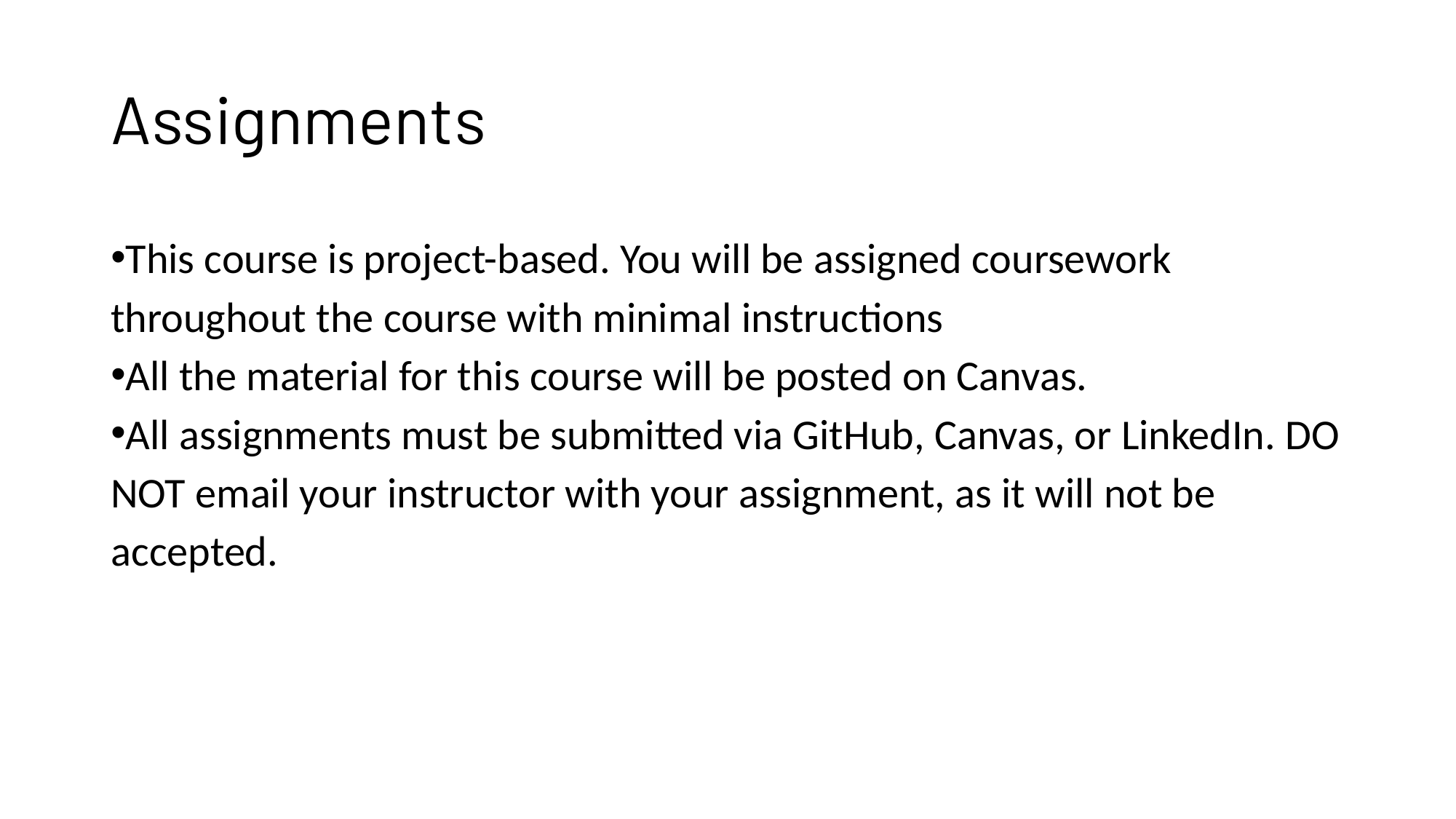

# Assignments
This course is project-based. You will be assigned coursework throughout the course with minimal instructions
All the material for this course will be posted on Canvas.
All assignments must be submitted via GitHub, Canvas, or LinkedIn. DO NOT email your instructor with your assignment, as it will not be accepted.